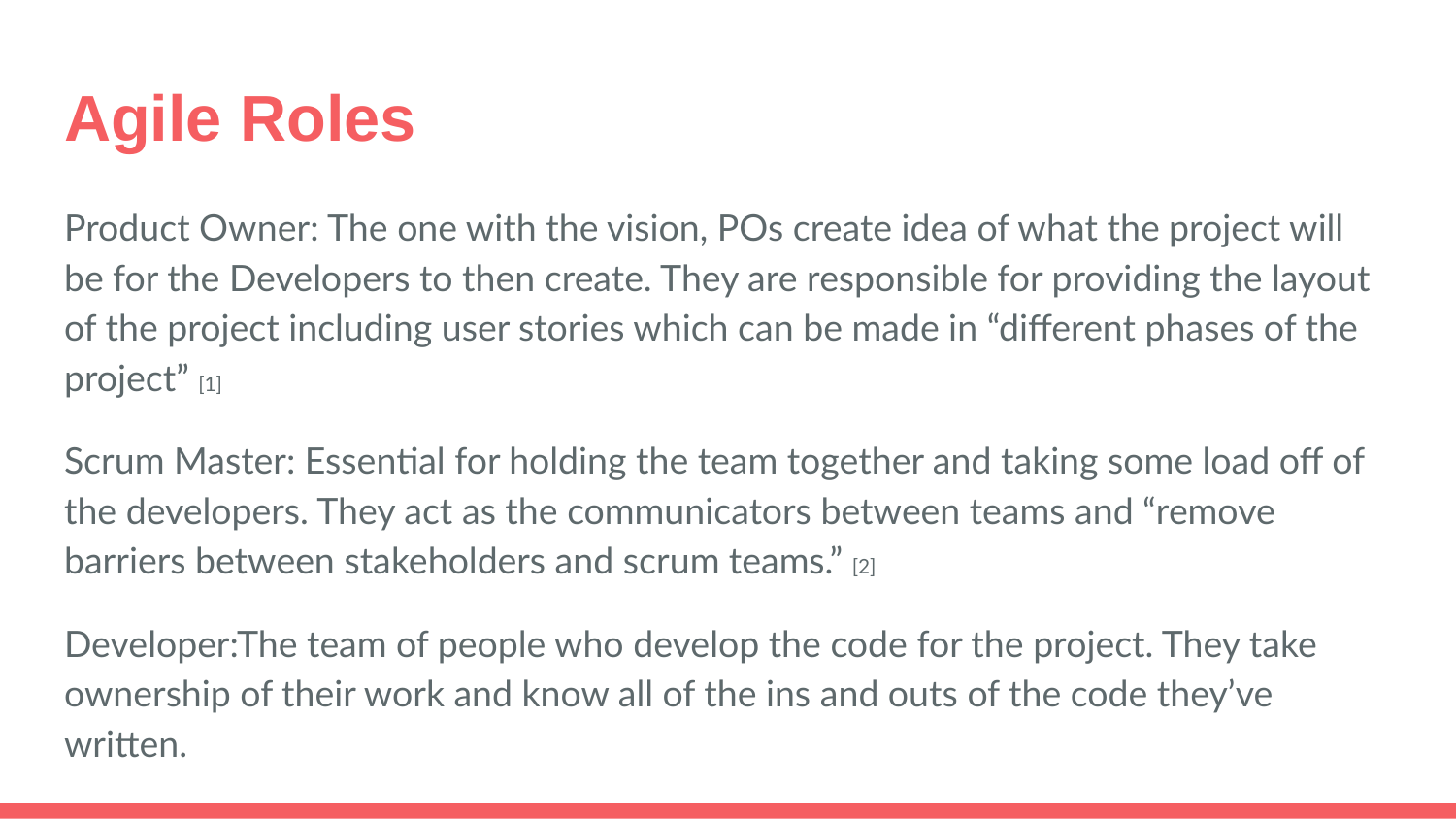

# Agile Roles
Product Owner: The one with the vision, POs create idea of what the project will be for the Developers to then create. They are responsible for providing the layout of the project including user stories which can be made in “different phases of the project” [1]
Scrum Master: Essential for holding the team together and taking some load off of the developers. They act as the communicators between teams and “remove barriers between stakeholders and scrum teams.” [2]
Developer:The team of people who develop the code for the project. They take ownership of their work and know all of the ins and outs of the code they’ve written.